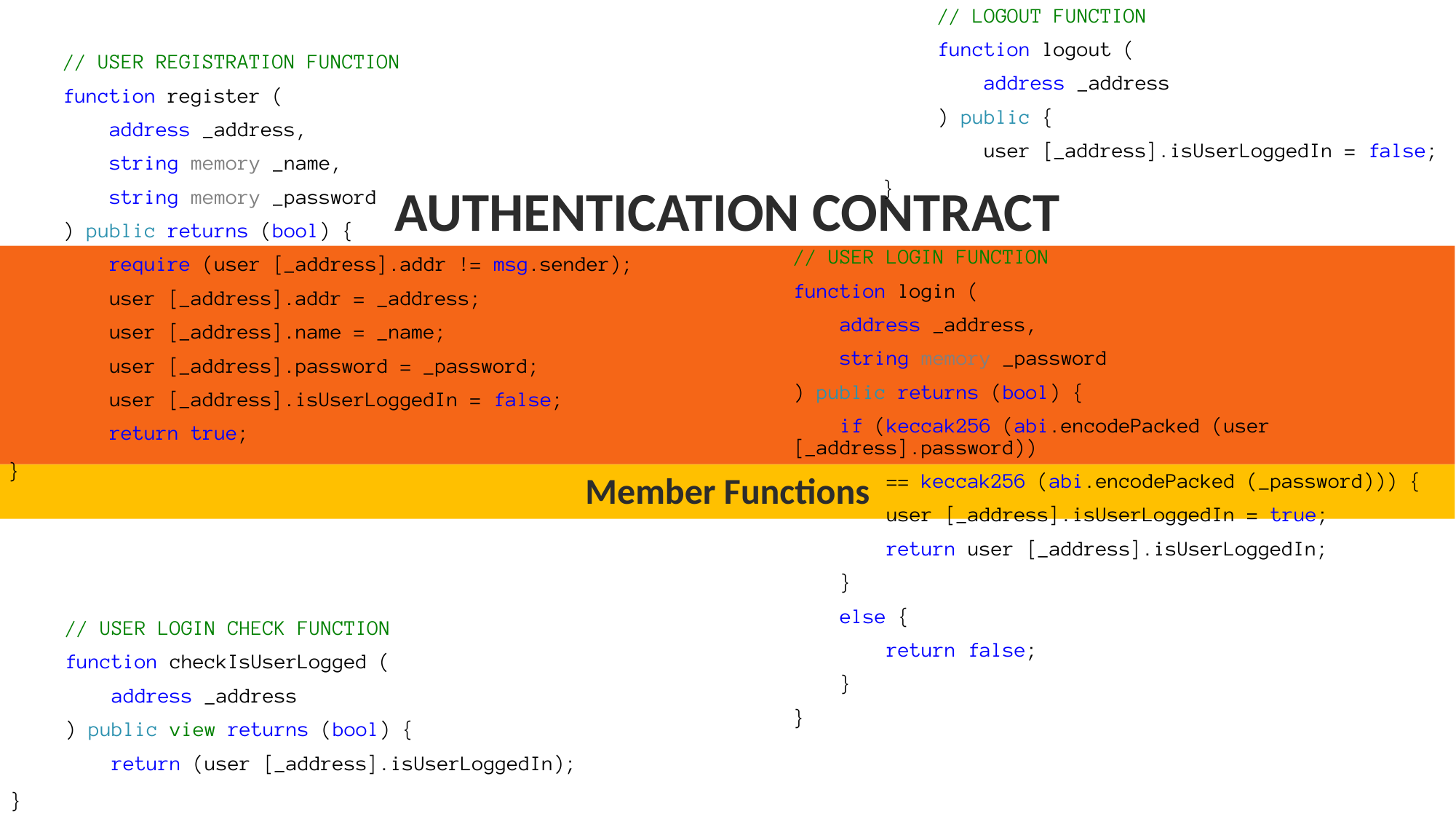

// LOGOUT FUNCTION
function logout (
    address _address
) public {
    user [_address].isUserLoggedIn = false;
}
// USER REGISTRATION FUNCTION
function register (
    address _address,
    string memory _name,
    string memory _password
) public returns (bool) {
    require (user [_address].addr != msg.sender);
    user [_address].addr = _address;
    user [_address].name = _name;
    user [_address].password = _password;
    user [_address].isUserLoggedIn = false;
    return true;
}
AUTHENTICATION CONTRACT
// USER LOGIN FUNCTION
function login (
    address _address,
    string memory _password
) public returns (bool) {
    if (keccak256 (abi.encodePacked (user [_address].password))
        == keccak256 (abi.encodePacked (_password))) {
        user [_address].isUserLoggedIn = true;
        return user [_address].isUserLoggedIn;
    }
    else {
        return false;
    }
}
Member Functions
// USER LOGIN CHECK FUNCTION
function checkIsUserLogged (
    address _address
) public view returns (bool) {
    return (user [_address].isUserLoggedIn);
}